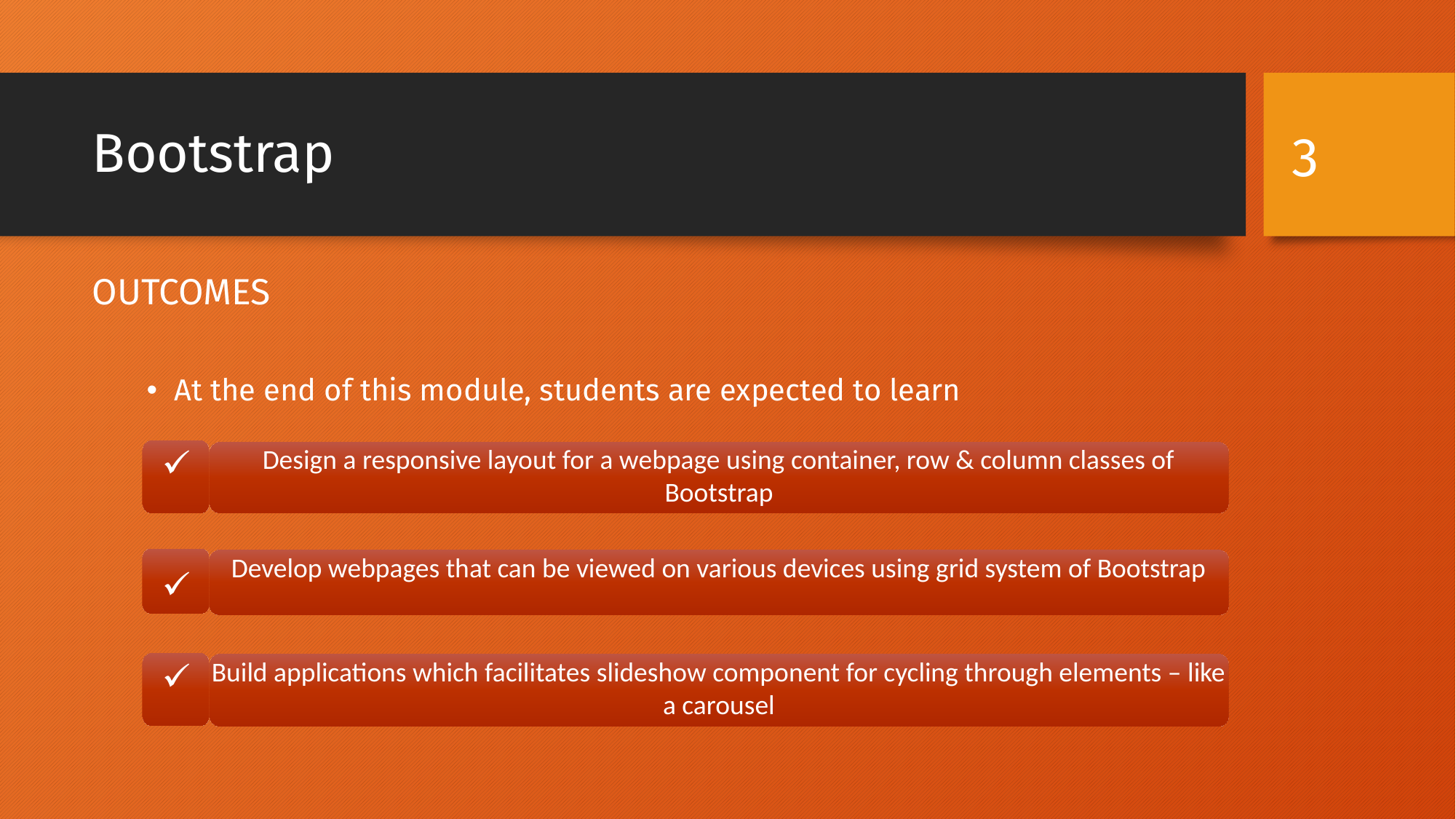

3
# Bootstrap
OUTCOMES

At the end of this module, students are expected to learn

Design a responsive layout for a webpage using container, row & column classes of Bootstrap

Develop webpages that can be viewed on various devices using grid system of Bootstrap

Build applications which facilitates slideshow component for cycling through elements – like a carousel